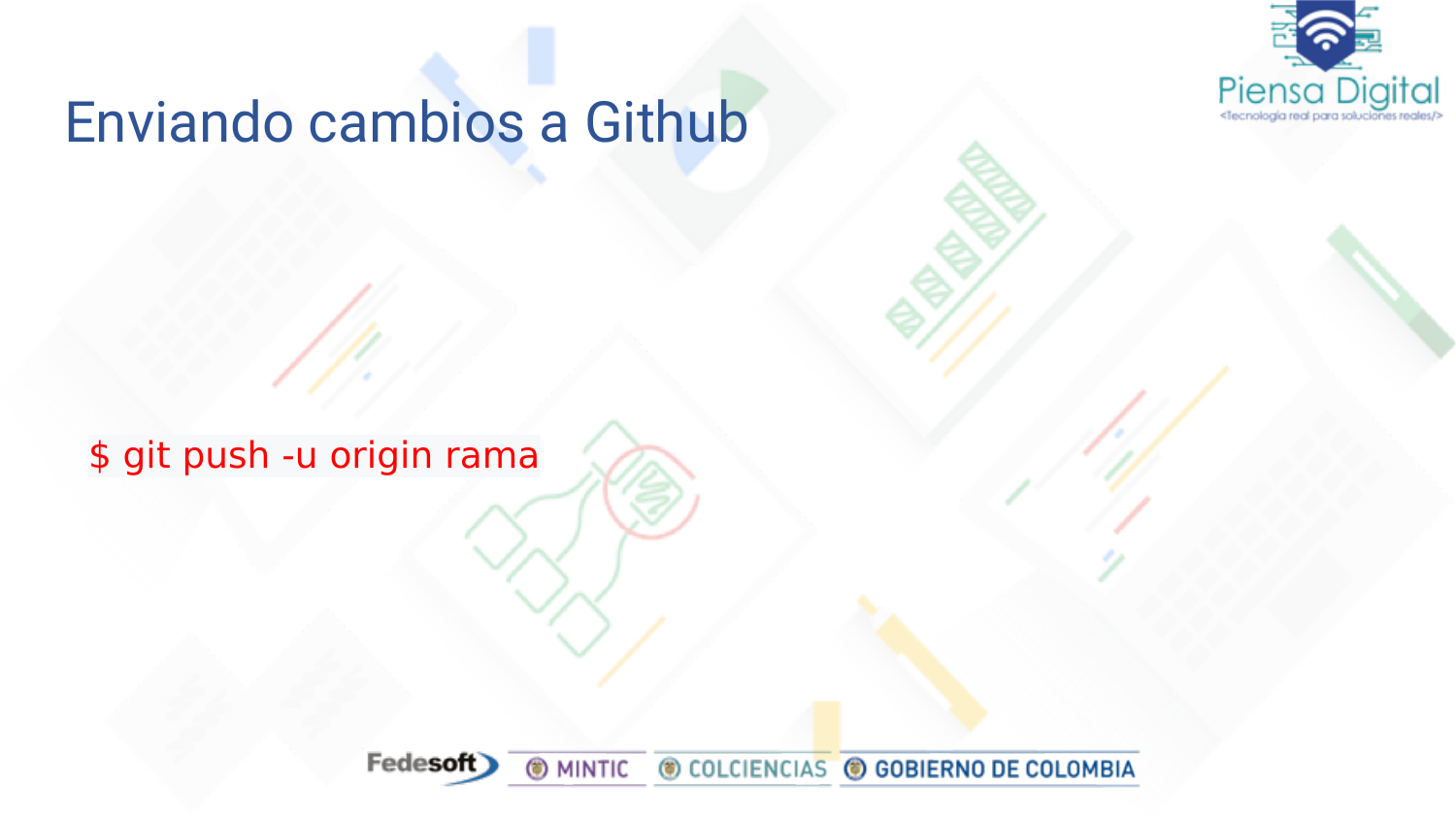

# Enviando cambios a Github
$ git push -u origin rama